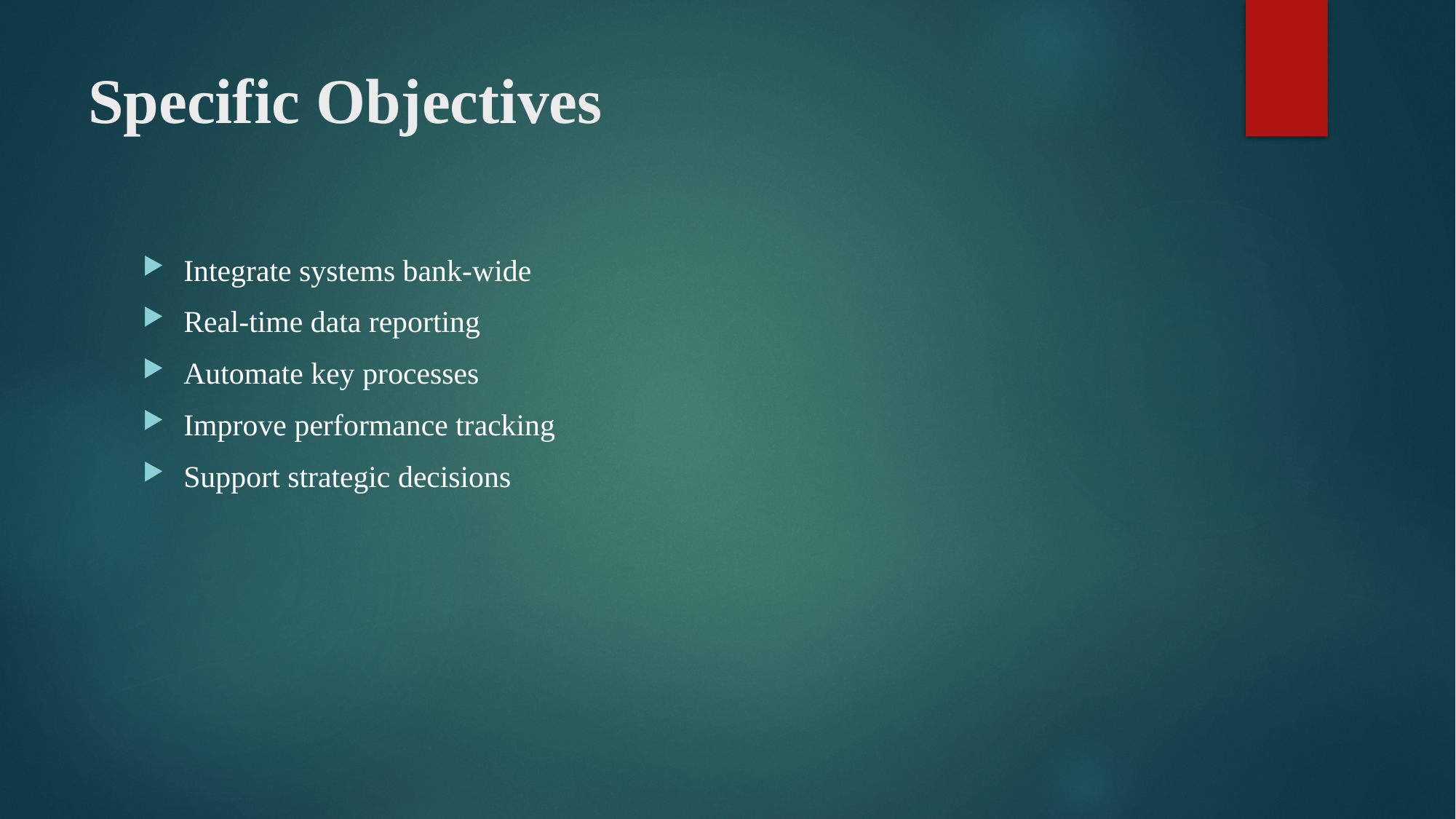

# Specific Objectives
Integrate systems bank-wide
Real-time data reporting
Automate key processes
Improve performance tracking
Support strategic decisions